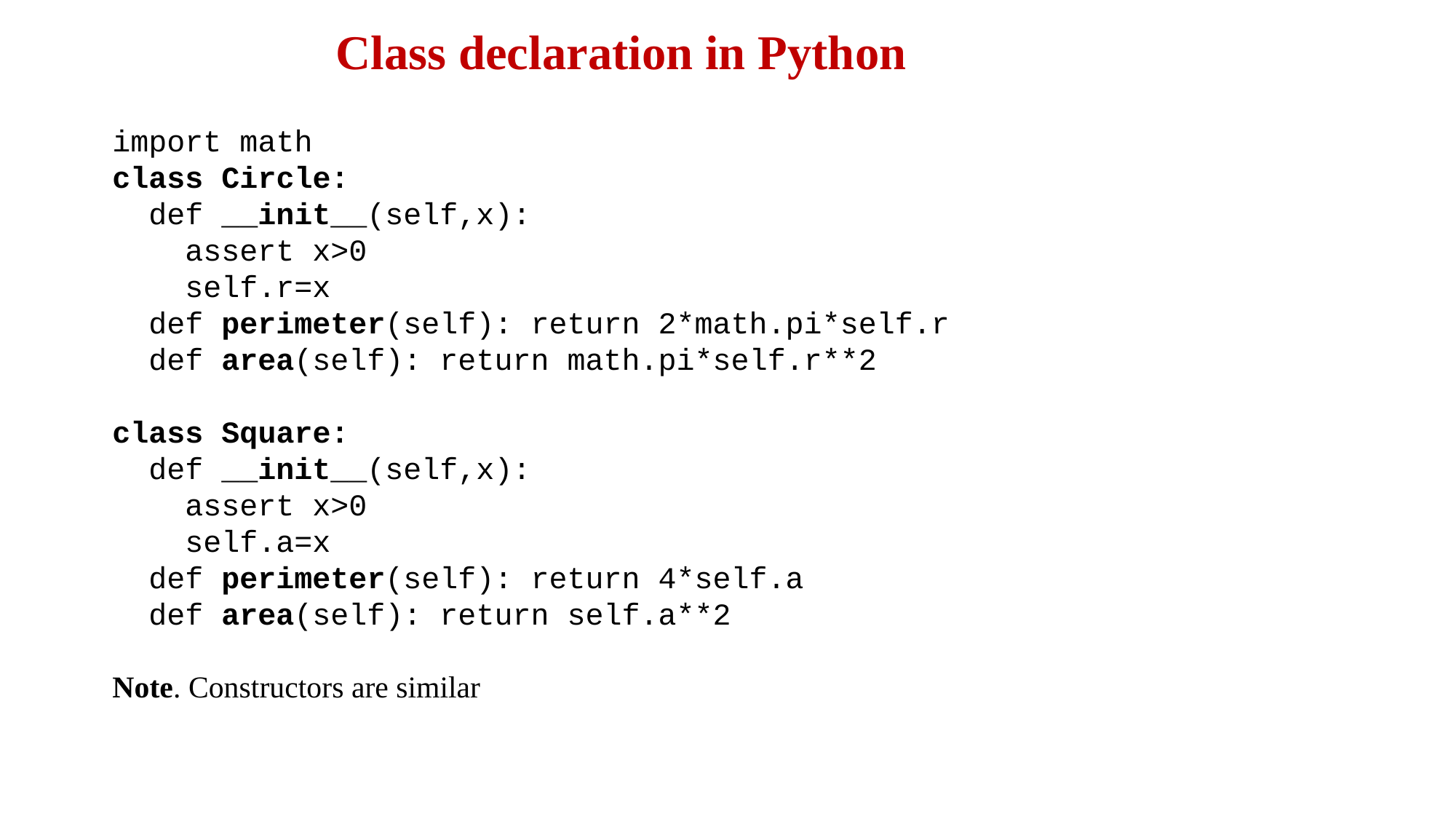

Class declaration in Python
import math
class Circle:
  def __init__(self,x):
    assert x>0
    self.r=x
  def perimeter(self): return 2*math.pi*self.r
  def area(self): return math.pi*self.r**2

class Square:
  def __init__(self,x):
    assert x>0
    self.a=x
  def perimeter(self): return 4*self.a
  def area(self): return self.a**2

Note. Constructors are similar